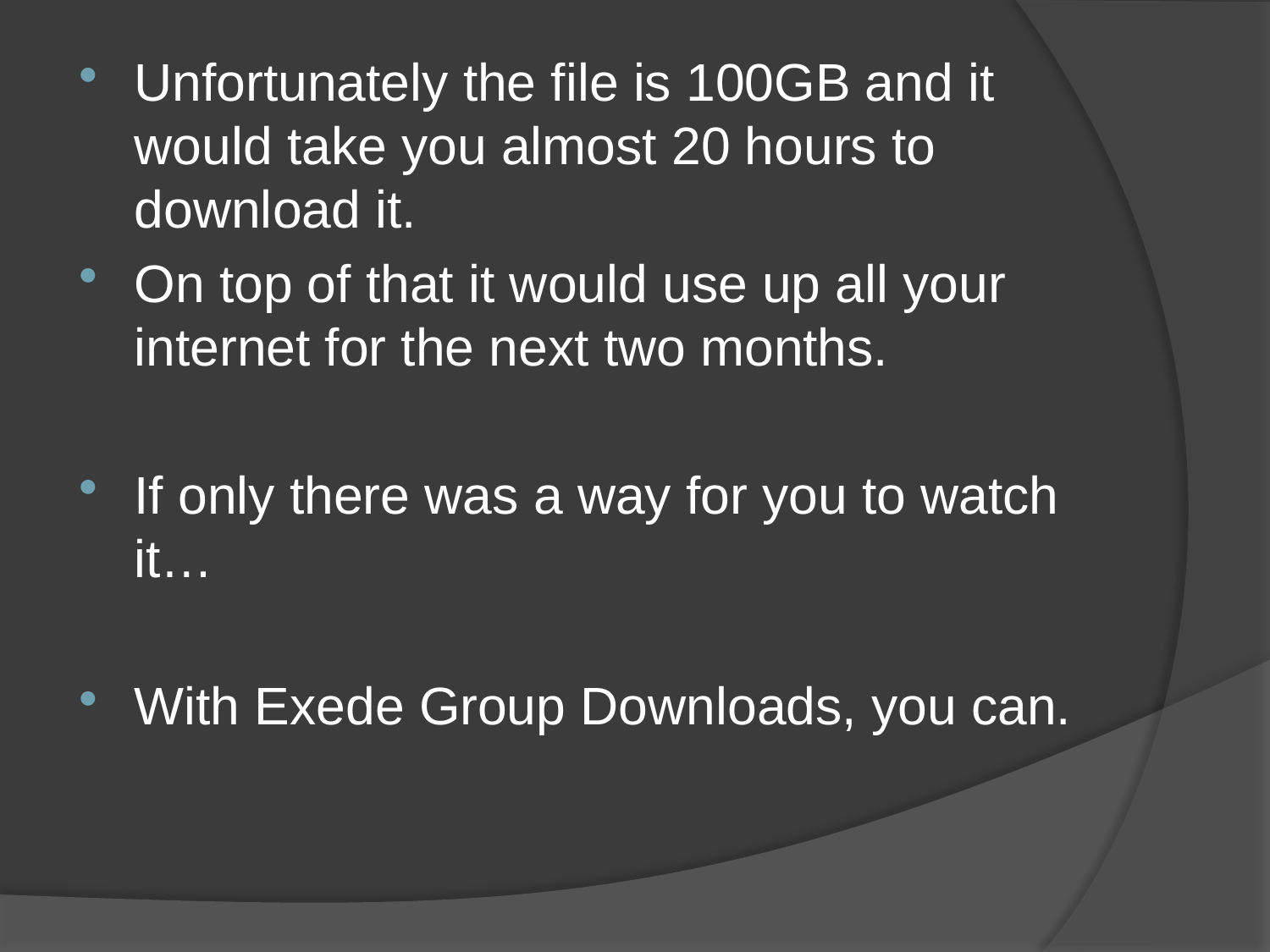

Unfortunately the file is 100GB and it would take you almost 20 hours to download it.
On top of that it would use up all your internet for the next two months.

If only there was a way for you to watch it…

With Exede Group Downloads, you can.